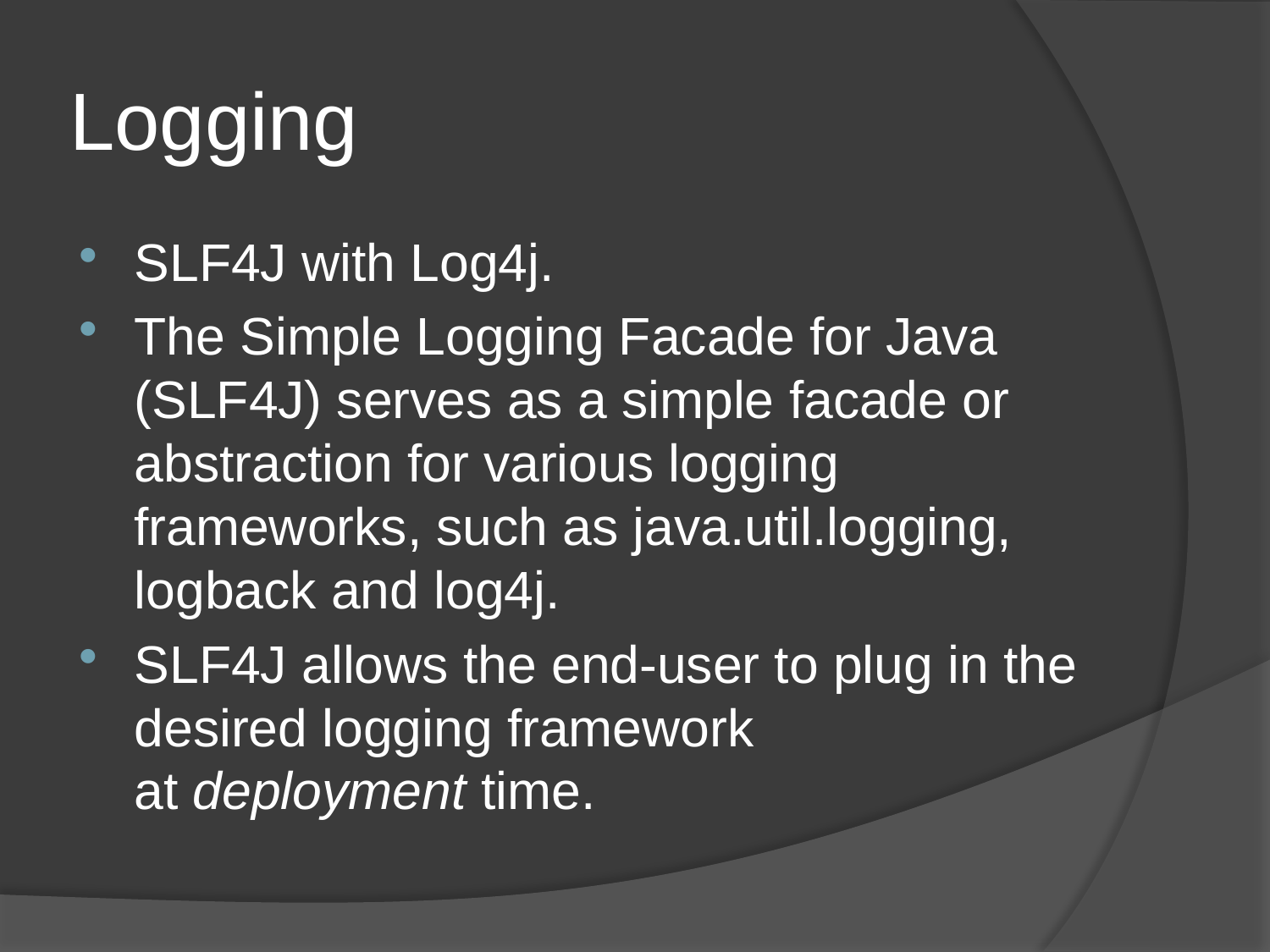

# Logging
SLF4J with Log4j.
The Simple Logging Facade for Java (SLF4J) serves as a simple facade or abstraction for various logging frameworks, such as java.util.logging, logback and log4j.
SLF4J allows the end-user to plug in the desired logging framework at deployment time.